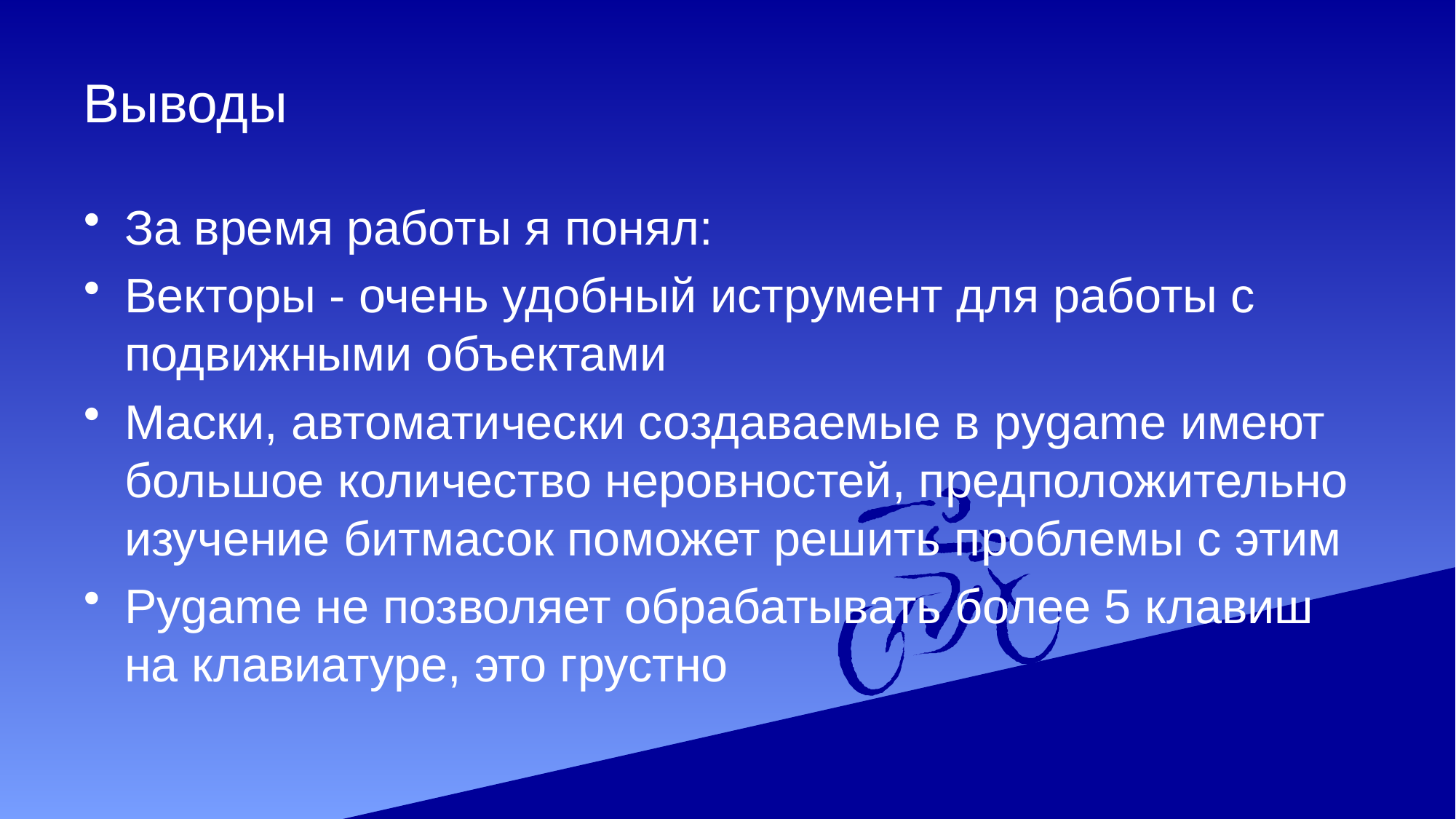

# Выводы
За время работы я понял:
Векторы - очень удобный иструмент для работы с подвижными объектами
Маски, автоматически создаваемые в pygame имеют большое количество неровностей, предположительно изучение битмасок поможет решить проблемы с этим
Pygame не позволяет обрабатывать более 5 клавиш на клавиатуре, это грустно